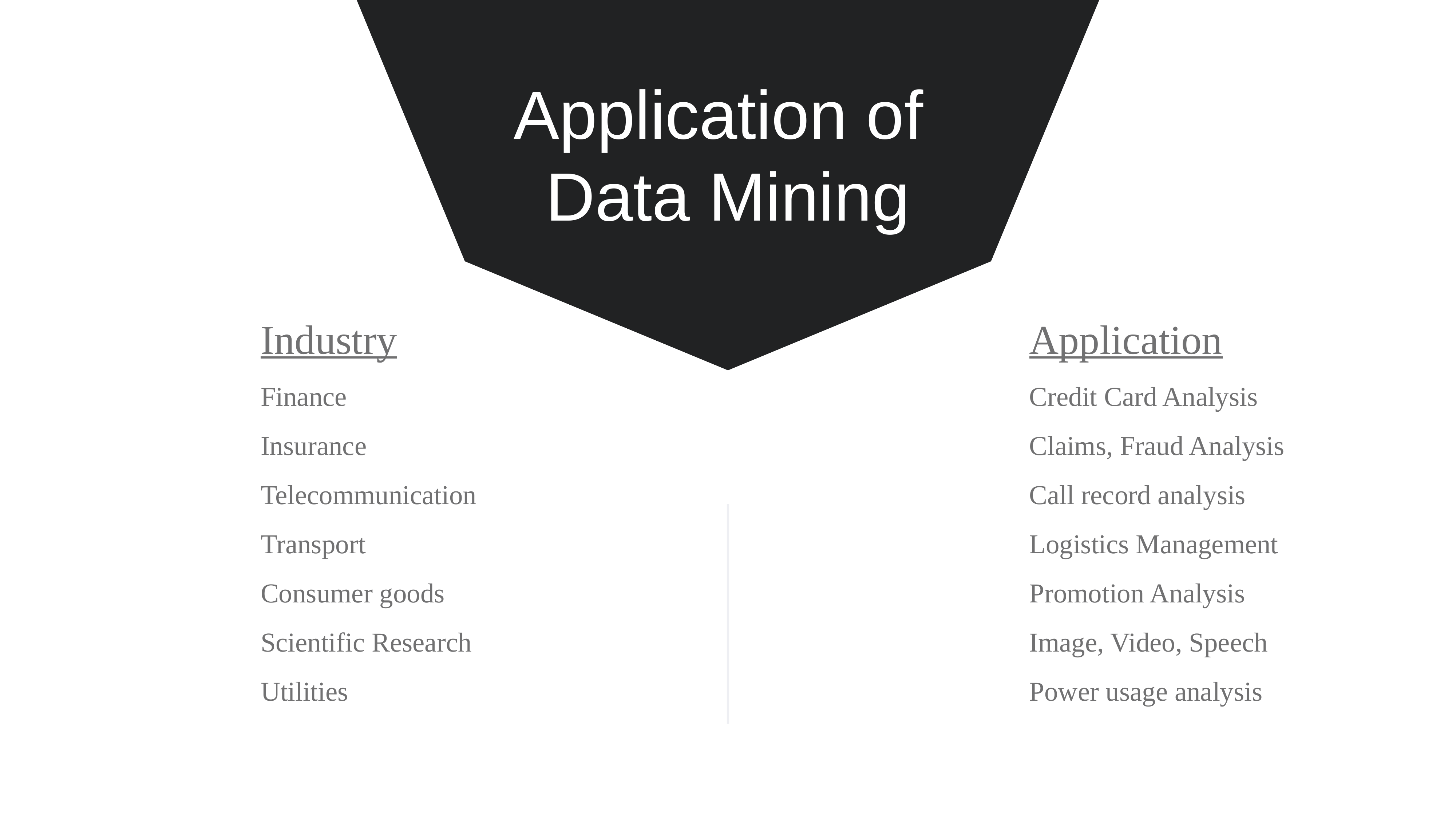

Application of
Data Mining
Industry
Finance
Insurance
Telecommunication
Transport
Consumer goods
Scientific Research
Utilities
Application
Credit Card Analysis
Claims, Fraud Analysis
Call record analysis
Logistics Management
Promotion Analysis
Image, Video, Speech
Power usage analysis